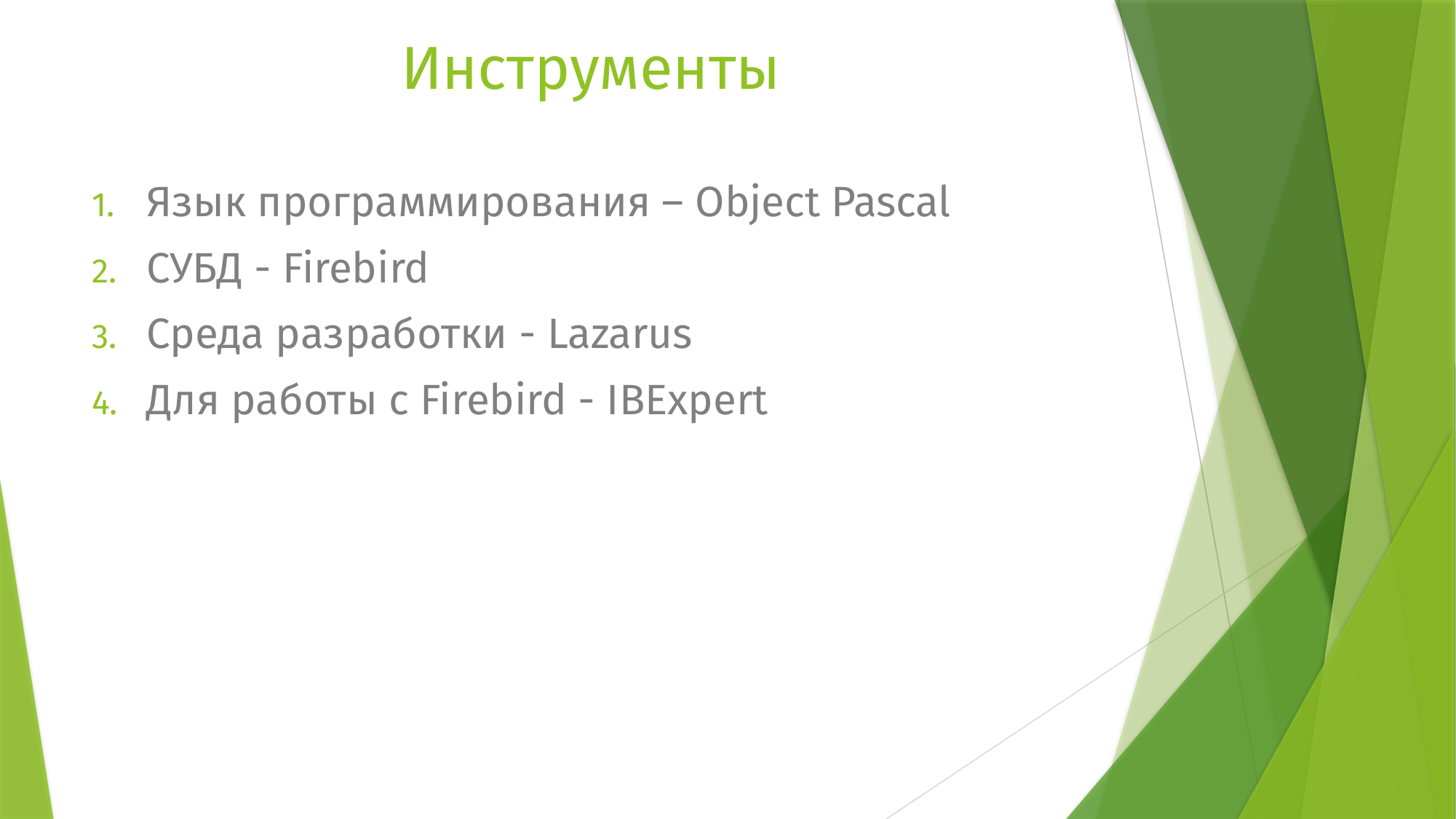

# Инструменты
Язык программирования – Object Pascal
СУБД - Firebird
Среда разработки - Lazarus
Для работы с Firebird - IBExpert